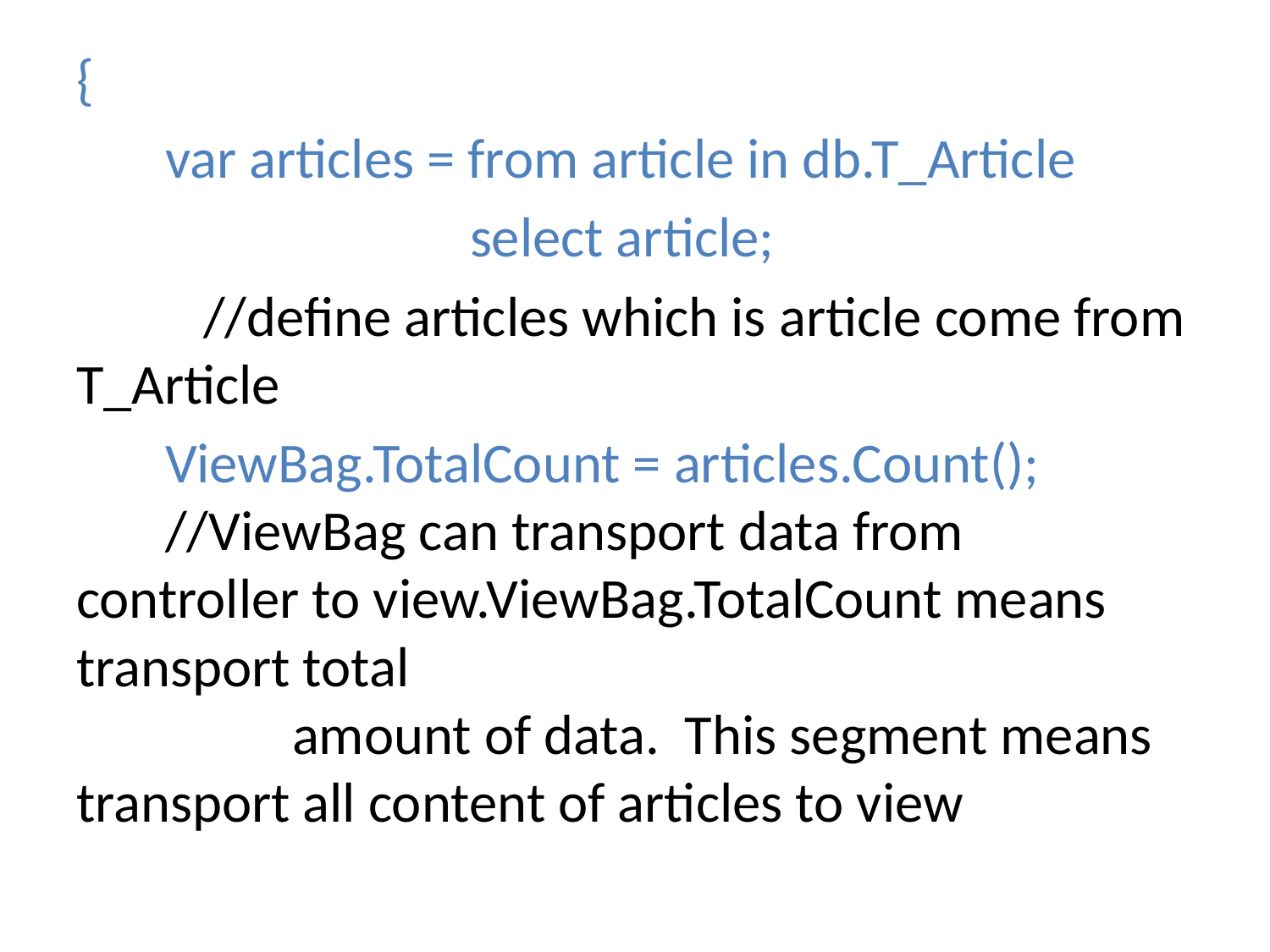

#
{
       var articles = from article in db.T_Article
                               select article;
          //define articles which is article come from T_Article
       ViewBag.TotalCount = articles.Count();                    //ViewBag can transport data from controller to view.ViewBag.TotalCount means transport total                                                                               amount of data.  This segment means transport all content of articles to view